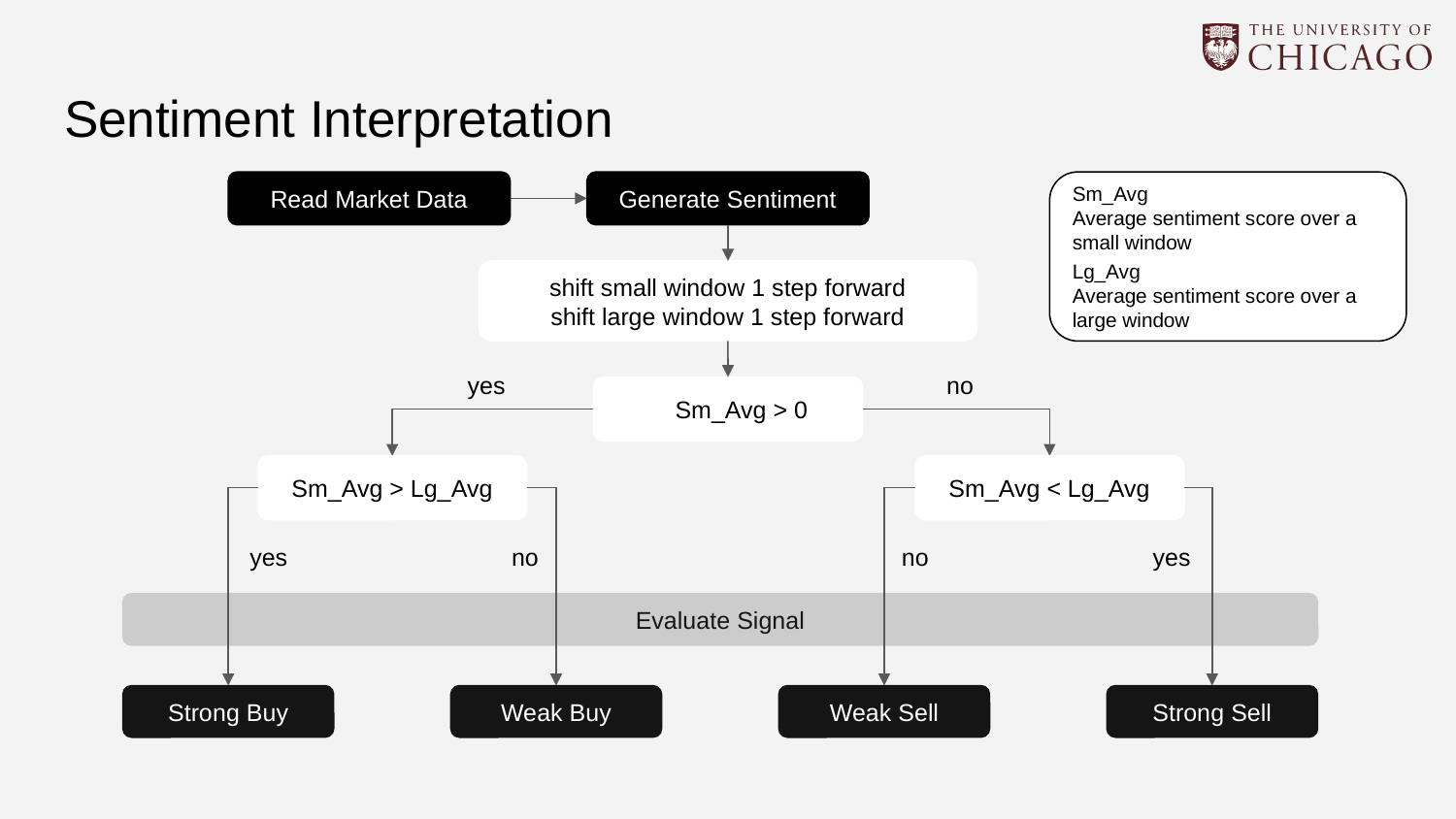

# Sentiment Interpretation
Read Market Data
Generate Sentiment
Sm_Avg
Average sentiment score over a small window

Lg_Avg
Average sentiment score over a large window
shift small window 1 step forward
shift large window 1 step forward
no
yes
    Sm_Avg > 0
Sm_Avg > Lg_Avg
Sm_Avg < Lg_Avg
yes
yes
no
no
Evaluate Signal
Strong Buy
Weak Buy
Weak Sell
Strong Sell